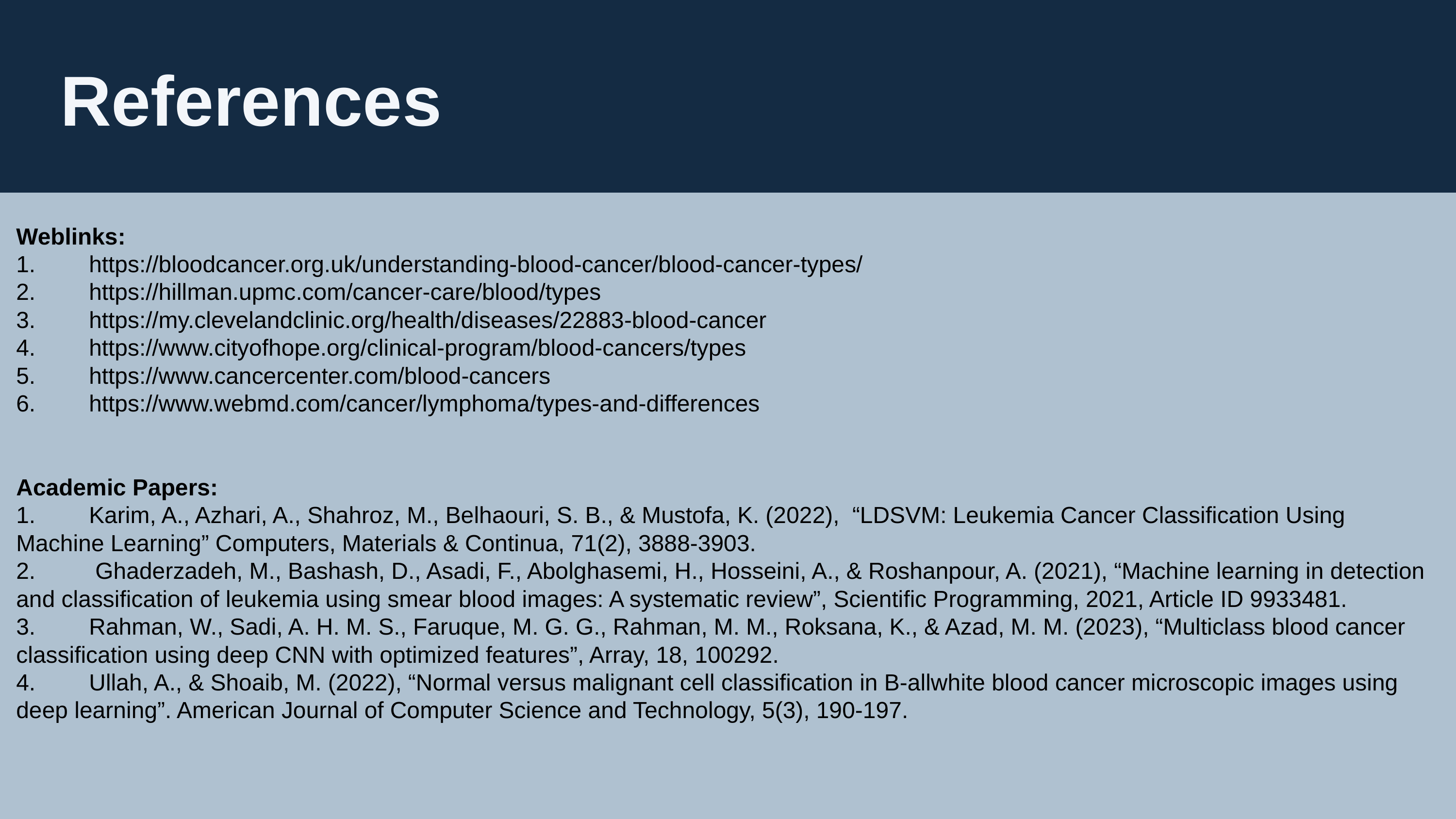

References
Weblinks:
1.	https://bloodcancer.org.uk/understanding-blood-cancer/blood-cancer-types/
2.	https://hillman.upmc.com/cancer-care/blood/types
3.	https://my.clevelandclinic.org/health/diseases/22883-blood-cancer
4.	https://www.cityofhope.org/clinical-program/blood-cancers/types
5.	https://www.cancercenter.com/blood-cancers
6.	https://www.webmd.com/cancer/lymphoma/types-and-differences

Academic Papers:
1.	Karim, A., Azhari, A., Shahroz, M., Belhaouri, S. B., & Mustofa, K. (2022),  “LDSVM: Leukemia Cancer Classification Using Machine Learning” Computers, Materials & Continua, 71(2), 3888-3903.
2.	 Ghaderzadeh, M., Bashash, D., Asadi, F., Abolghasemi, H., Hosseini, A., & Roshanpour, A. (2021), “Machine learning in detection and classification of leukemia using smear blood images: A systematic review”, Scientific Programming, 2021, Article ID 9933481.
3.	Rahman, W., Sadi, A. H. M. S., Faruque, M. G. G., Rahman, M. M., Roksana, K., & Azad, M. M. (2023), “Multiclass blood cancer classification using deep CNN with optimized features”, Array, 18, 100292.
4.	Ullah, A., & Shoaib, M. (2022), “Normal versus malignant cell classification in B-allwhite blood cancer microscopic images using deep learning”. American Journal of Computer Science and Technology, 5(3), 190-197.